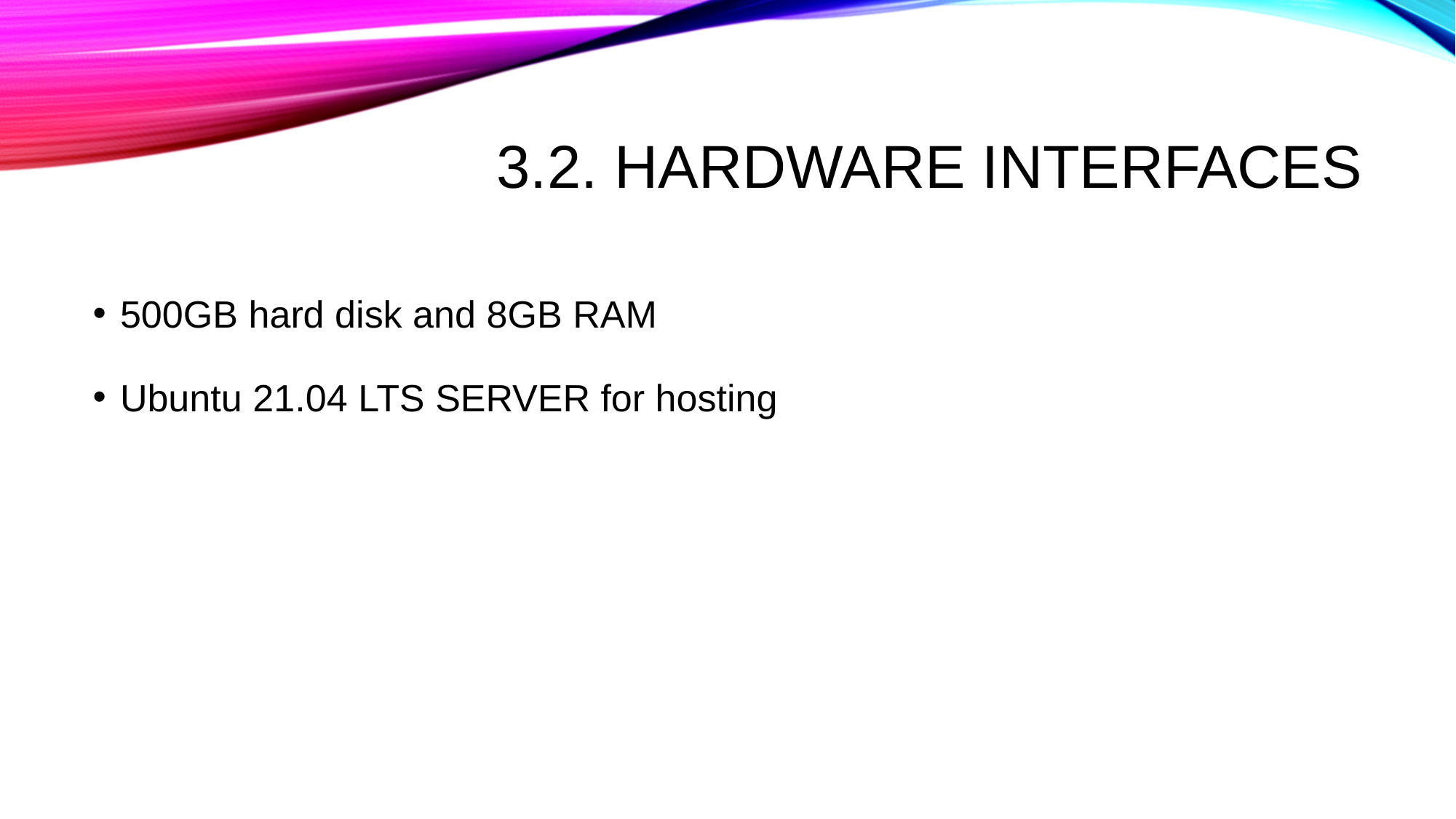

# 3.2. Hardware Interfaces
500GB hard disk and 8GB RAM
Ubuntu 21.04 LTS SERVER for hosting